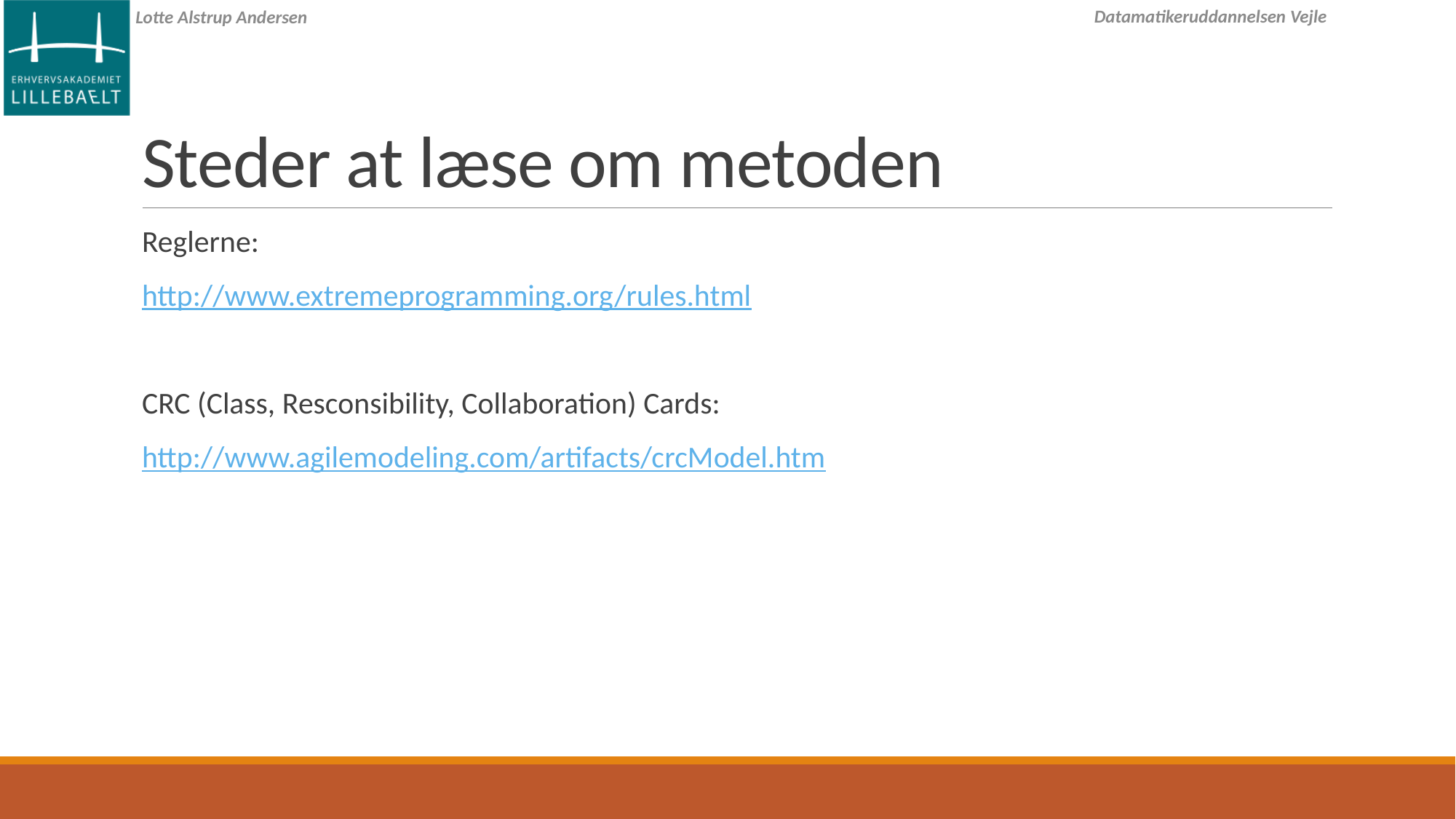

# Steder at læse om metoden
Reglerne:
http://www.extremeprogramming.org/rules.html

CRC (Class, Resconsibility, Collaboration) Cards:
http://www.agilemodeling.com/artifacts/crcModel.htm